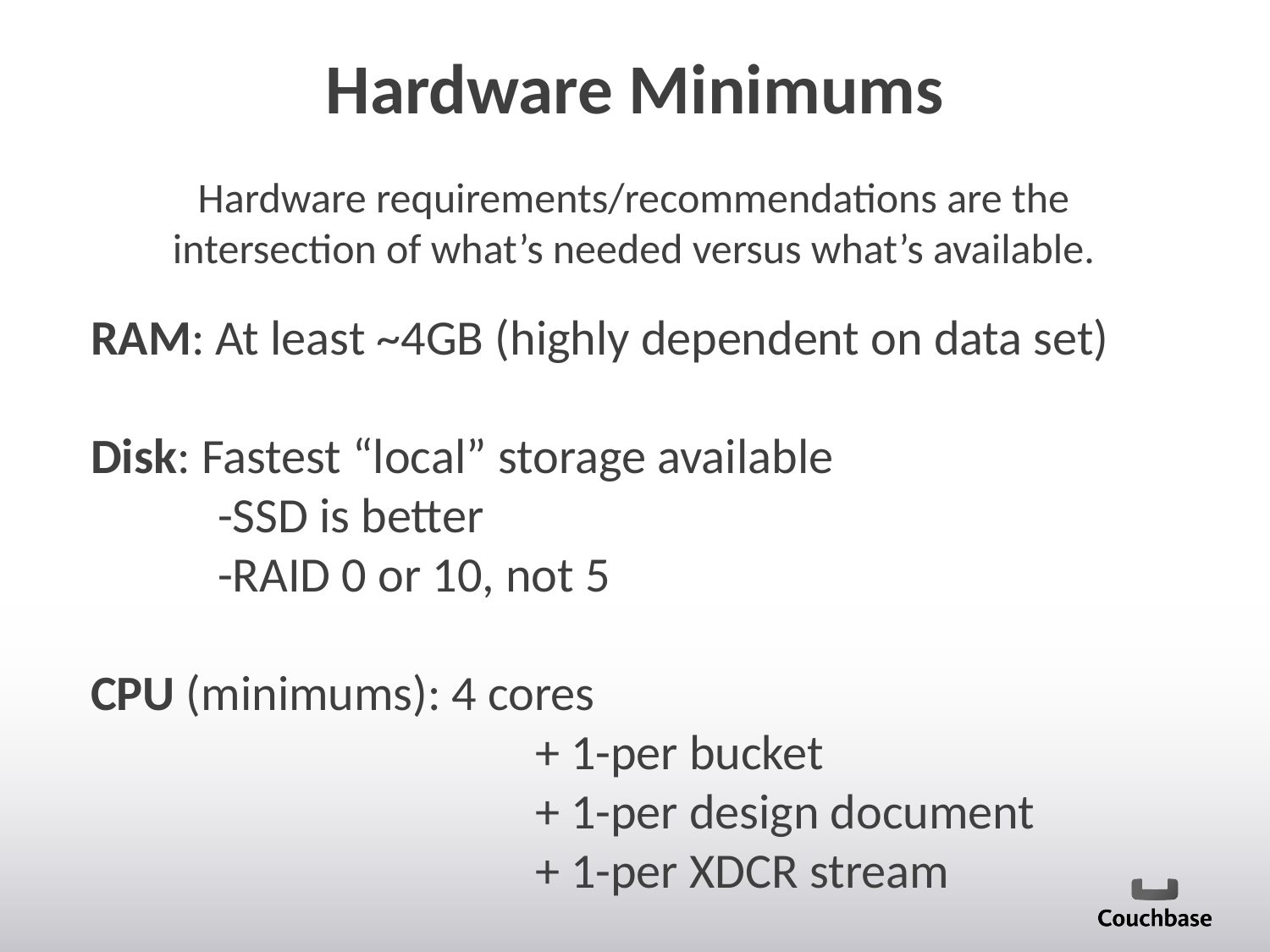

# Hardware Minimums
Hardware requirements/recommendations are the intersection of what’s needed versus what’s available.
RAM: At least ~4GB (highly dependent on data set)

Disk: Fastest “local” storage available
	-SSD is better
	-RAID 0 or 10, not 5

CPU (minimums): 4 cores
		+ 1-per bucket
		+ 1-per design document
		+ 1-per XDCR stream